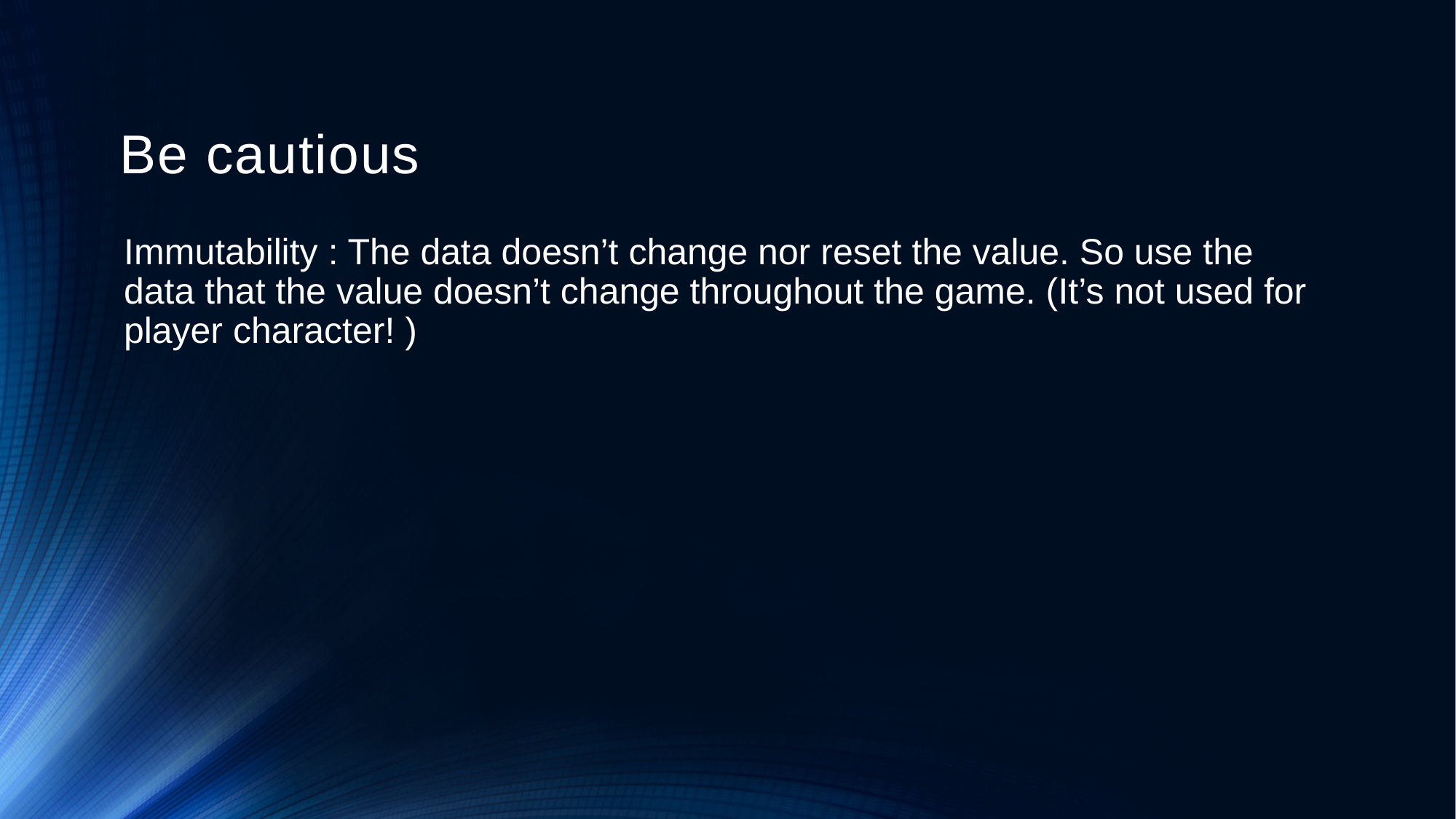

# Be cautious
Immutability : The data doesn’t change nor reset the value. So use the data that the value doesn’t change throughout the game. (It’s not used for player character! )